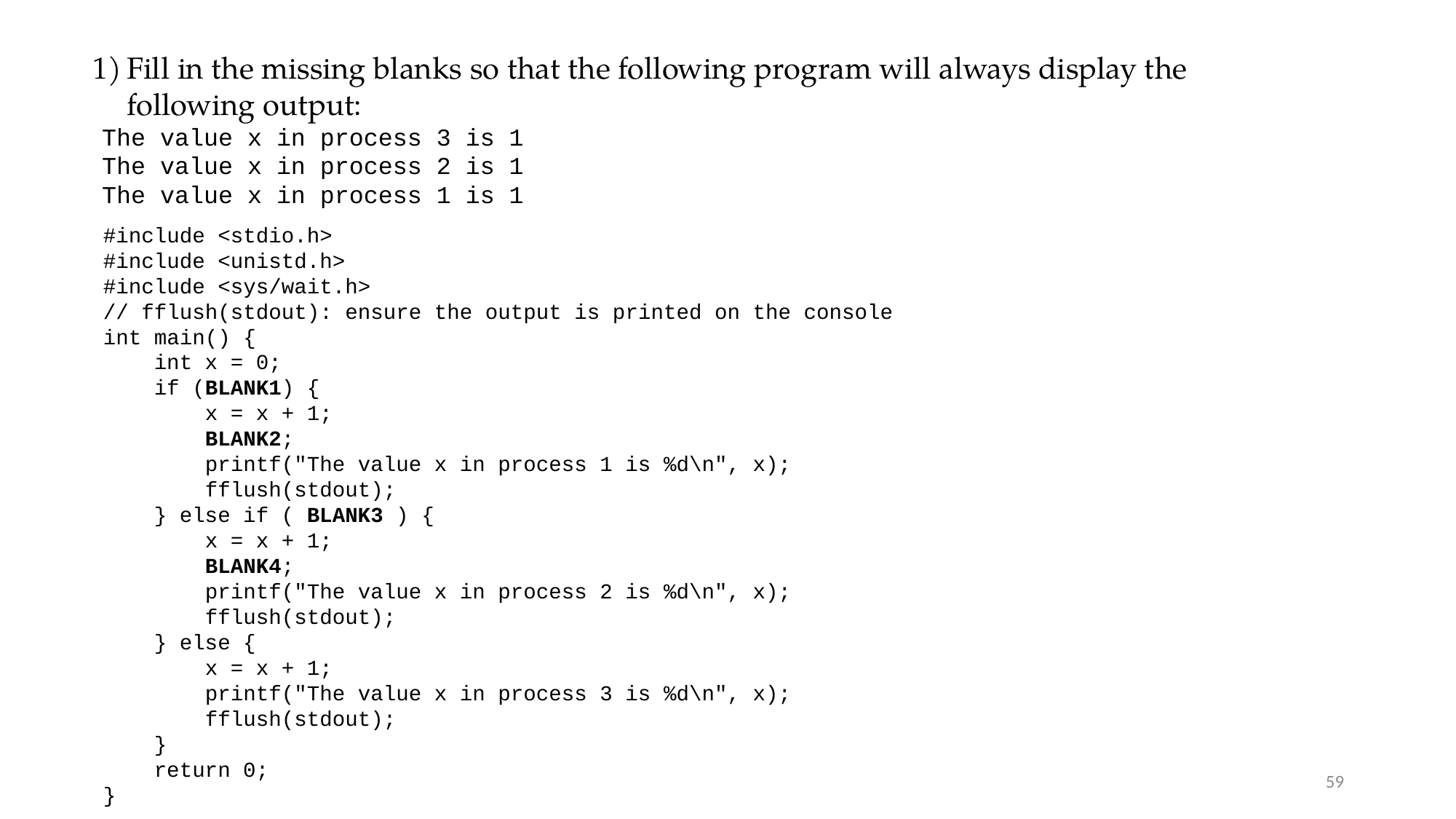

Fill in the missing blanks so that the following program will always display the following output:
The value x in process 3 is 1
The value x in process 2 is 1
The value x in process 1 is 1
#include <stdio.h>
#include <unistd.h>
#include <sys/wait.h>
// fflush(stdout): ensure the output is printed on the console
int main() {
    int x = 0;
    if (BLANK1) {
        x = x + 1;
        BLANK2;
        printf("The value x in process 1 is %d\n", x);
        fflush(stdout);
    } else if ( BLANK3 ) {
        x = x + 1;
        BLANK4;
        printf("The value x in process 2 is %d\n", x);
        fflush(stdout);
    } else {
        x = x + 1;
        printf("The value x in process 3 is %d\n", x);
        fflush(stdout);
    }
    return 0;
}
59